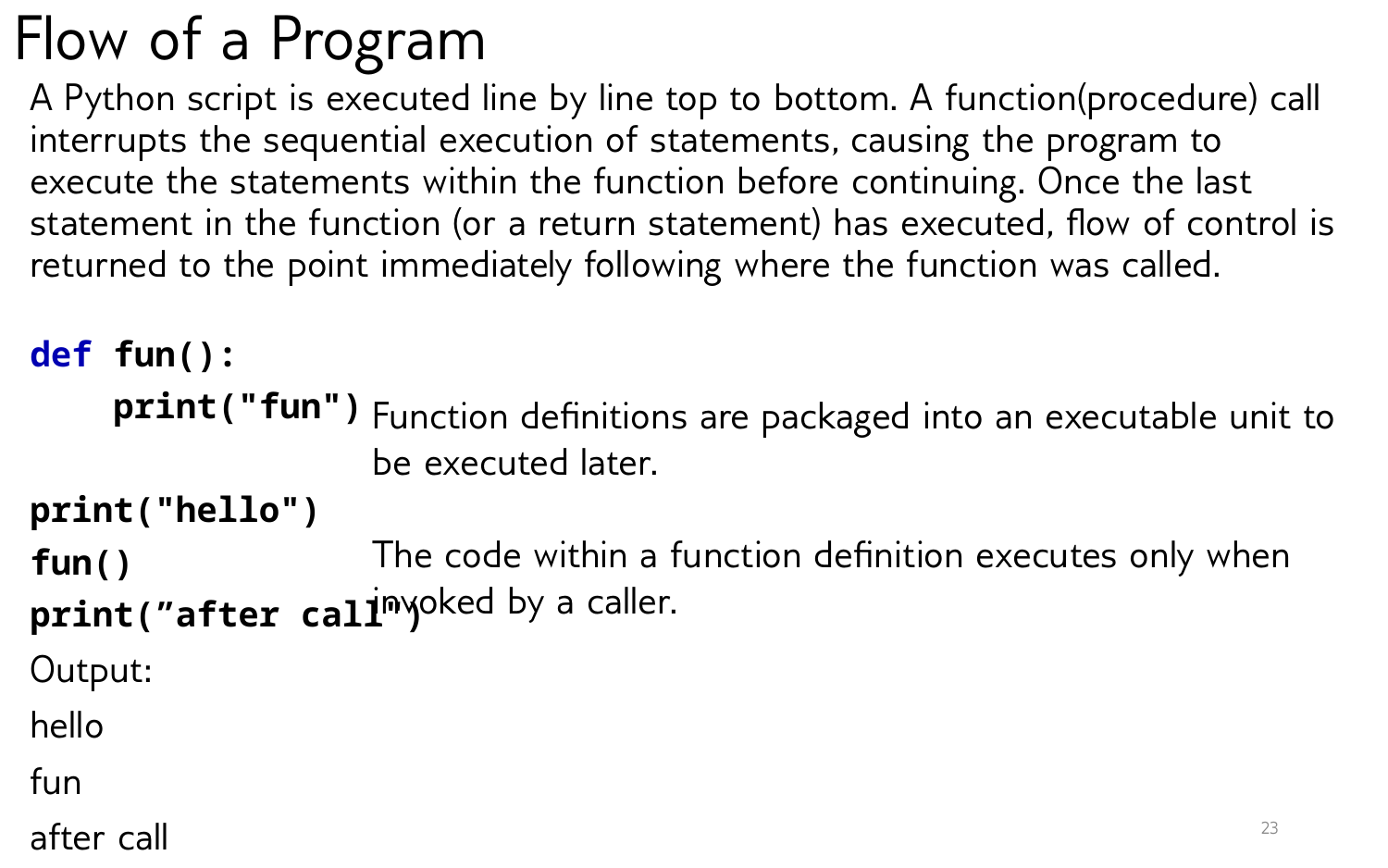

# Flow of a Program
A Python script is executed line by line top to bottom. A function(procedure) call interrupts the sequential execution of statements, causing the program to execute the statements within the function before continuing. Once the last statement in the function (or a return statement) has executed, flow of control is returned to the point immediately following where the function was called.
def fun():
    print("fun")

print("hello")
fun()
print(”after call")
Output:
hello
fun
after call

Function definitions are packaged into an executable unit to
be executed later.

The code within a function definition executes only when
invoked by a caller.

23